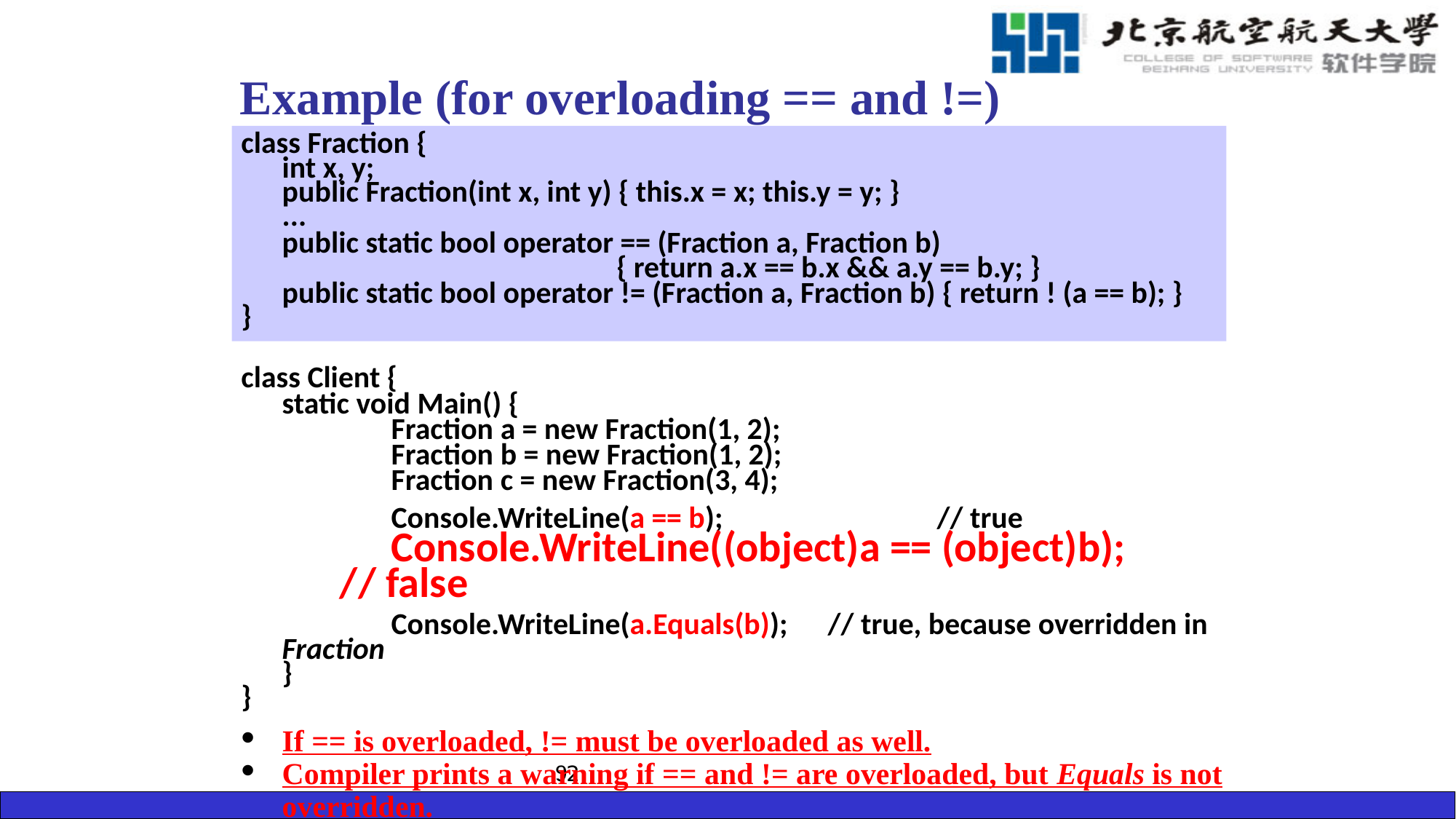

# Example (for overloading == and !=)

class Fraction {
	int x, y;
	public Fraction(int x, int y) { this.x = x; this.y = y; }
	...
	public static bool operator == (Fraction a, Fraction b)
				 { return a.x == b.x && a.y == b.y; }
	public static bool operator != (Fraction a, Fraction b) { return ! (a == b); }
}

class Client {
	static void Main() {
		Fraction a = new Fraction(1, 2);
		Fraction b = new Fraction(1, 2);
		Fraction c = new Fraction(3, 4);

		Console.WriteLine(a == b);	  	// true
		Console.WriteLine((object)a == (object)b);	      // false

		Console.WriteLine(a.Equals(b));	// true, because overridden in Fraction
	}
}
If == is overloaded, != must be overloaded as well.
Compiler prints a warning if == and != are overloaded, but Equals is not overridden.

92